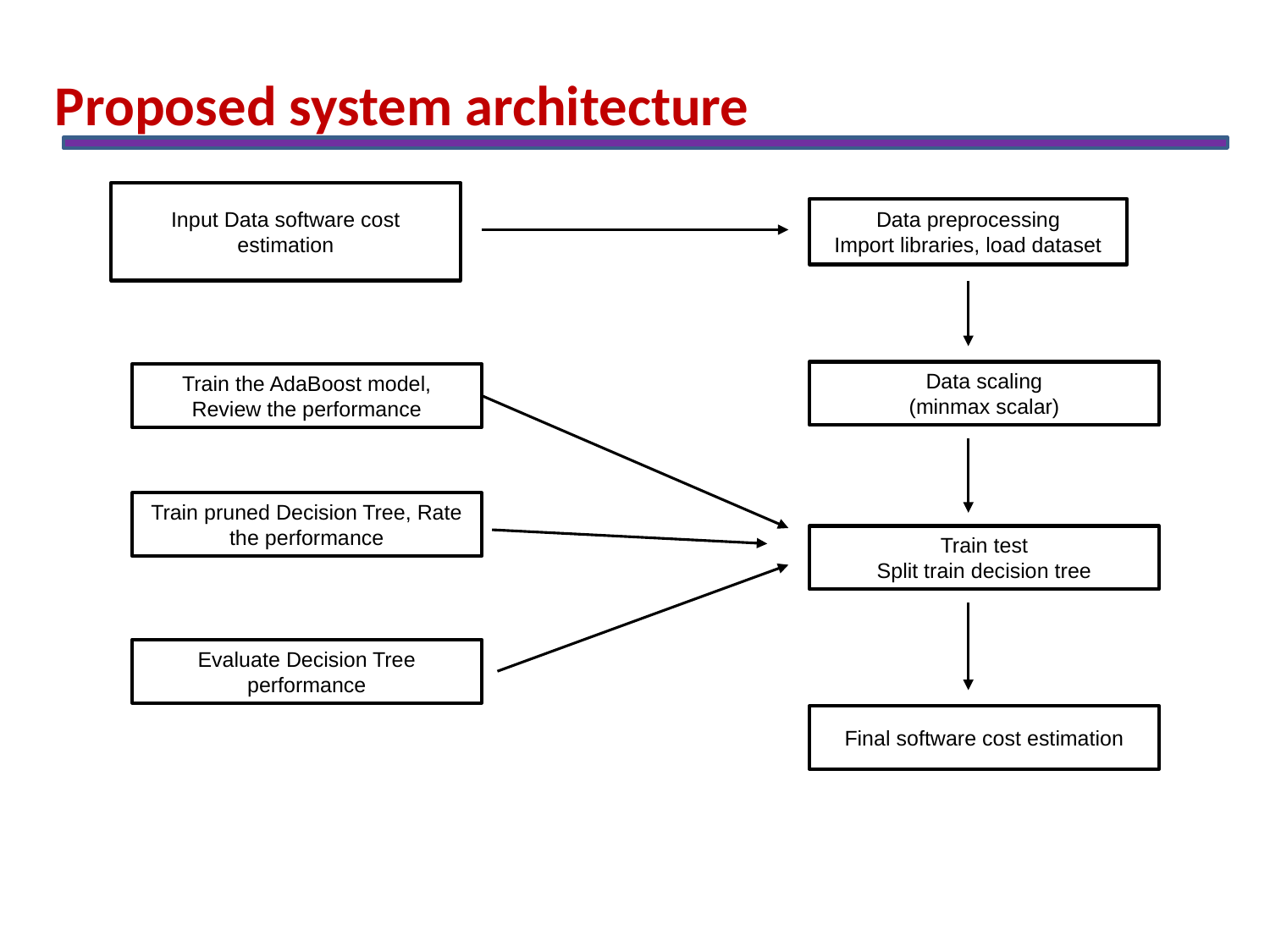

Proposed system architecture

Input Data software cost estimation
Data preprocessing
Import libraries, load dataset
Data scaling
(minmax scalar)
Train the AdaBoost model, Review the performance
Train pruned Decision Tree, Rate the performance
Train test
Split train decision tree
Evaluate Decision Tree performance
Final software cost estimation